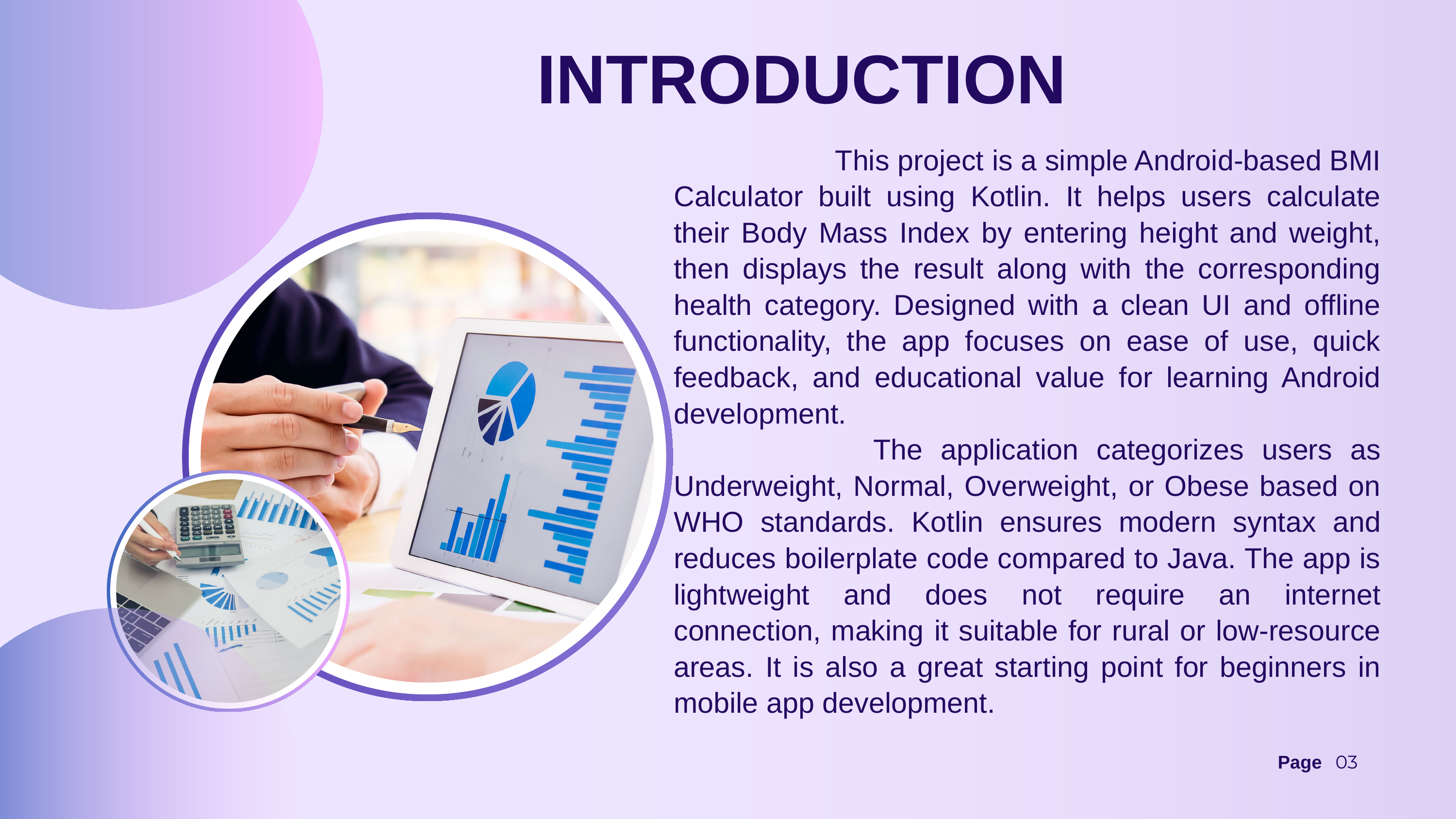

INTRODUCTION
                    This project is a simple Android-based BMI Calculator built using Kotlin. It helps users calculate their Body Mass Index by entering height and weight, then displays the result along with the corresponding health category. Designed with a clean UI and offline functionality, the app focuses on ease of use, quick feedback, and educational value for learning Android development.
           The application categorizes users as Underweight, Normal, Overweight, or Obese based on WHO standards. Kotlin ensures modern syntax and reduces boilerplate code compared to Java. The app is lightweight and does not require an internet connection, making it suitable for rural or low-resource areas. It is also a great starting point for beginners in mobile app development.

Page
03